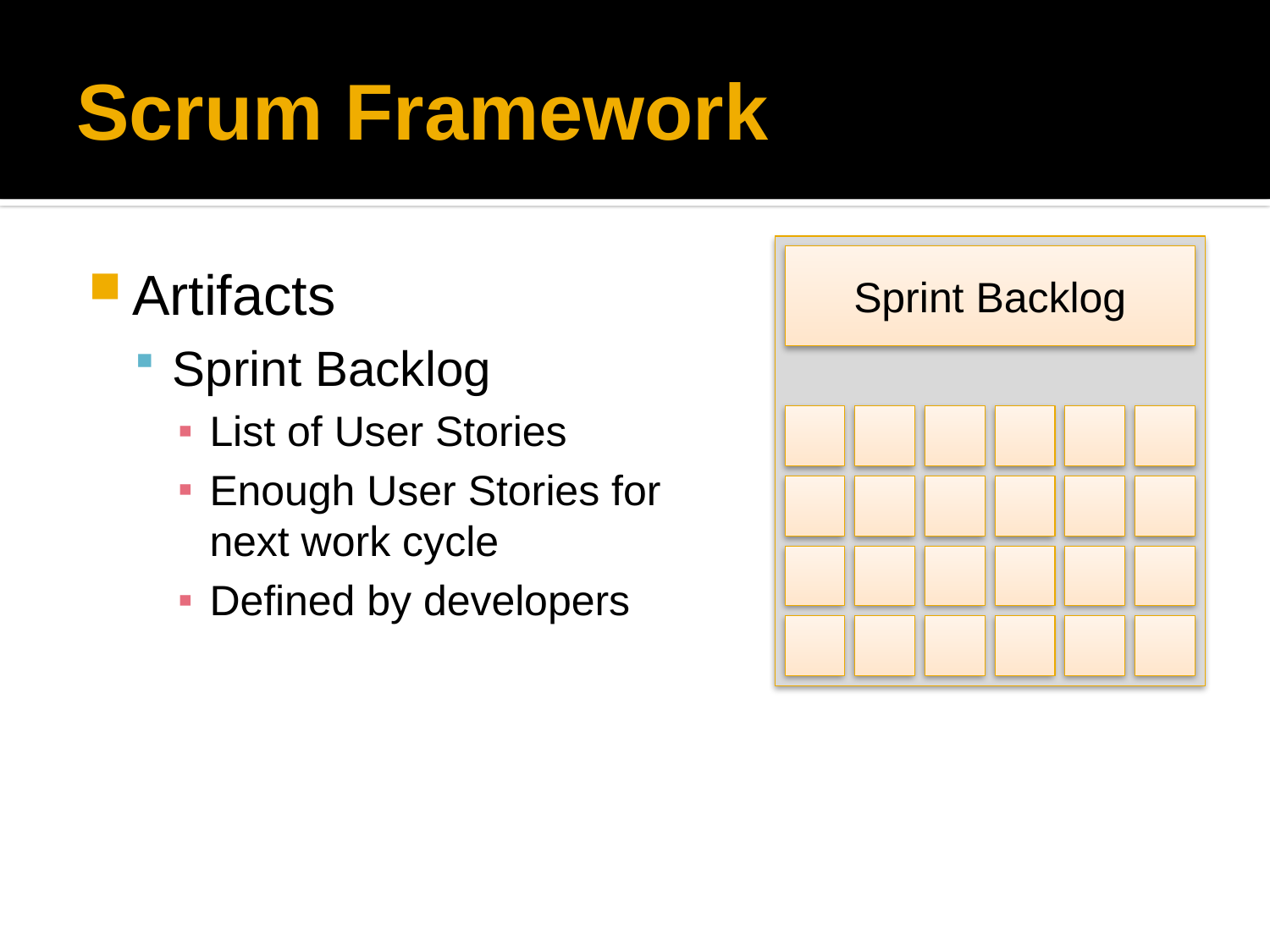

# Scrum Framework

Sprint Backlog
Artifacts
Sprint Backlog
List of User Stories
Enough User Stories for
next work cycle
Defined by developers